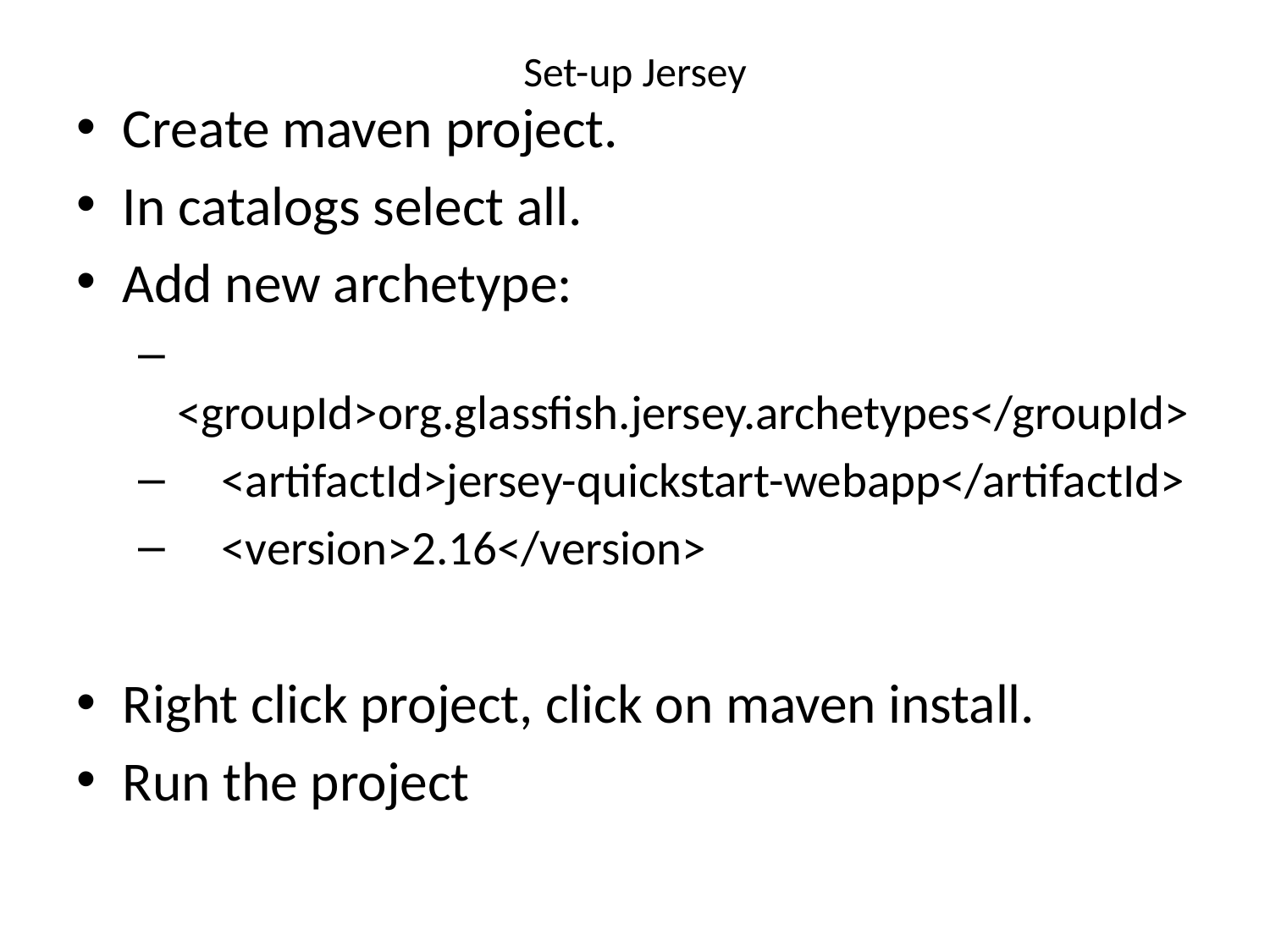

# Set-up Jersey
Create maven project.
In catalogs select all.
Add new archetype:
 <groupId>org.glassfish.jersey.archetypes</groupId>
    <artifactId>jersey-quickstart-webapp</artifactId>
    <version>2.16</version>

Right click project, click on maven install.
Run the project